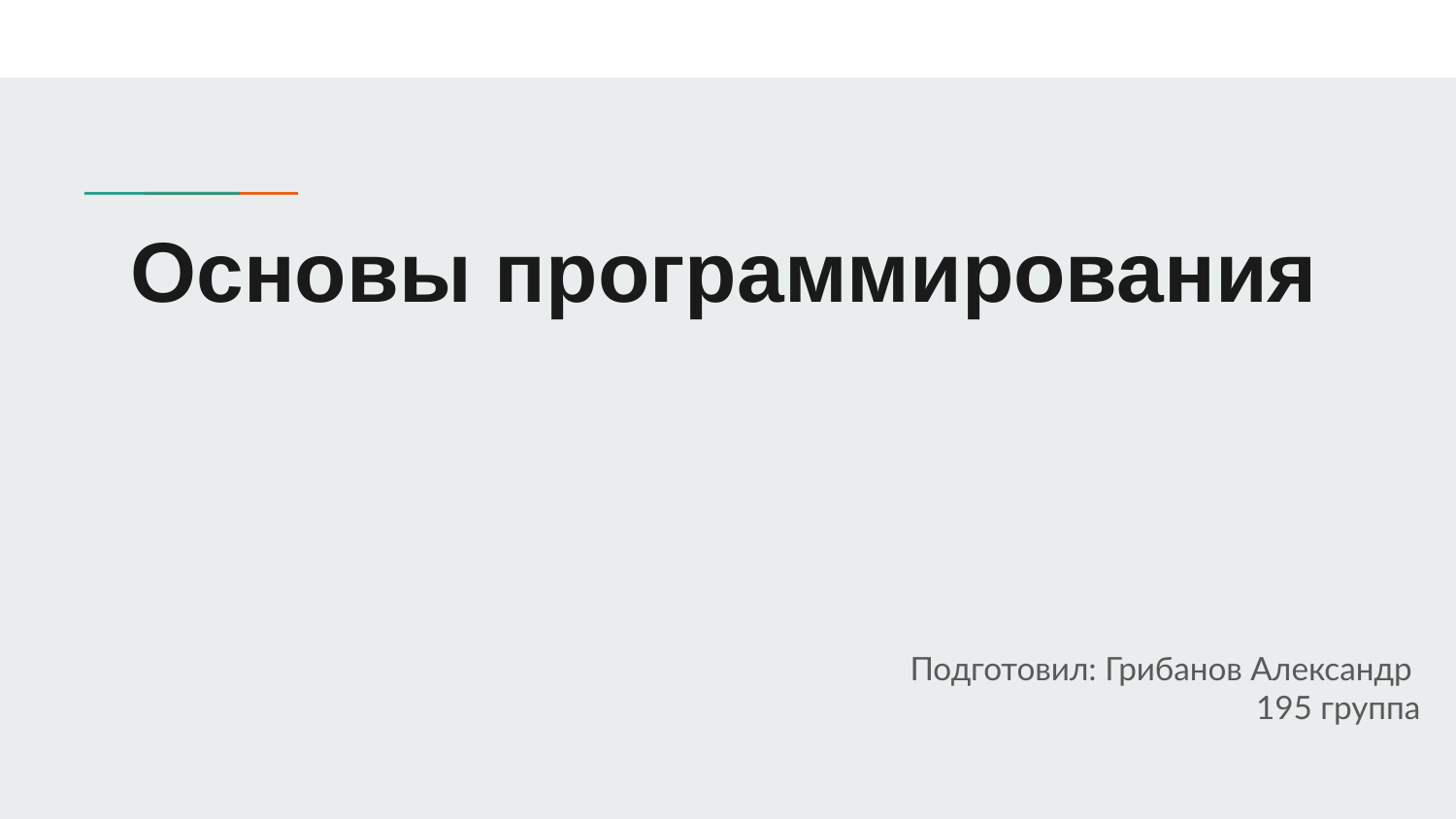

# Основы программирования
Подготовил: Грибанов Александр
195 группа